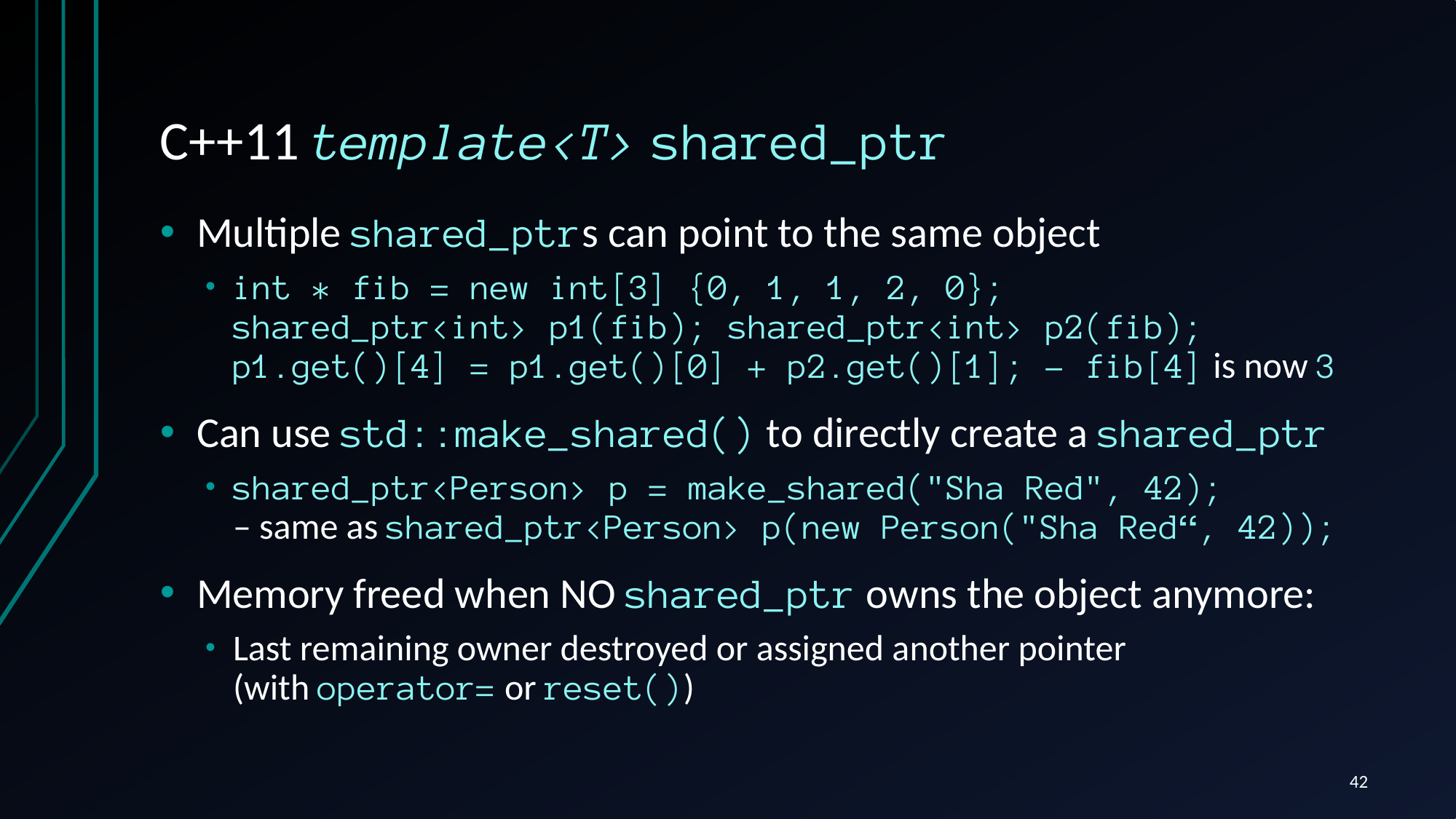

# C++11 template<T> shared_ptr
Multiple shared_ptrs can point to the same object
int * fib = new int[3] {0, 1, 1, 2, 0};
shared_ptr<int> p1(fib); shared_ptr<int> p2(fib);
p1.get()[4] = p1.get()[0] + p2.get()[1]; - fib[4] is now 3
Can use std::make_shared() to directly create a shared_ptr
shared_ptr<Person> p = make_shared("Sha Red", 42);
– same as shared_ptr<Person> p(new Person("Sha Red“, 42));
Memory freed when NO shared_ptr owns the object anymore:
Last remaining owner destroyed or assigned another pointer
(with operator= or reset())

42